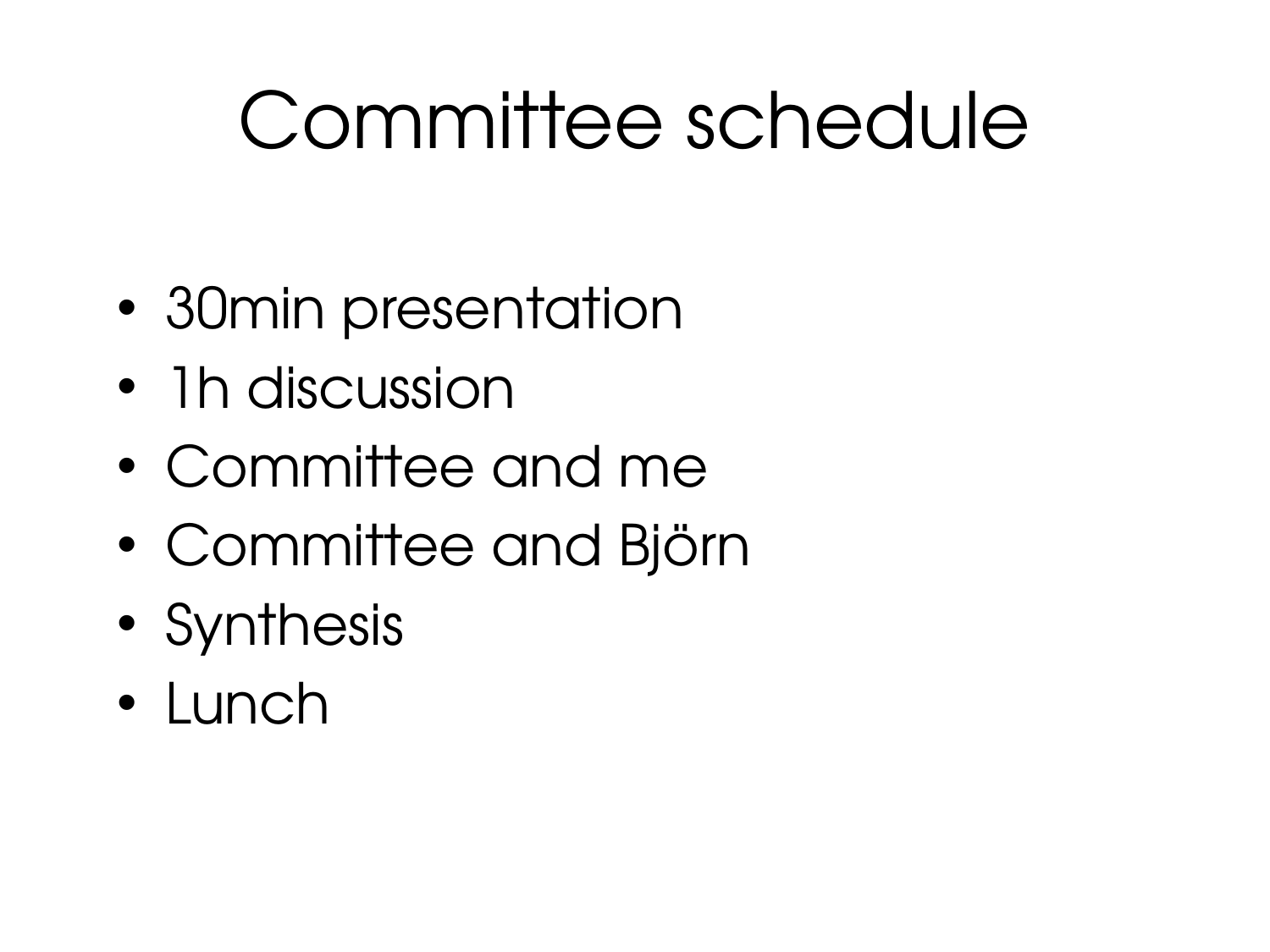

# Committee schedule
30min presentation
1h discussion
Committee and me
Committee and Björn
Synthesis
Lunch